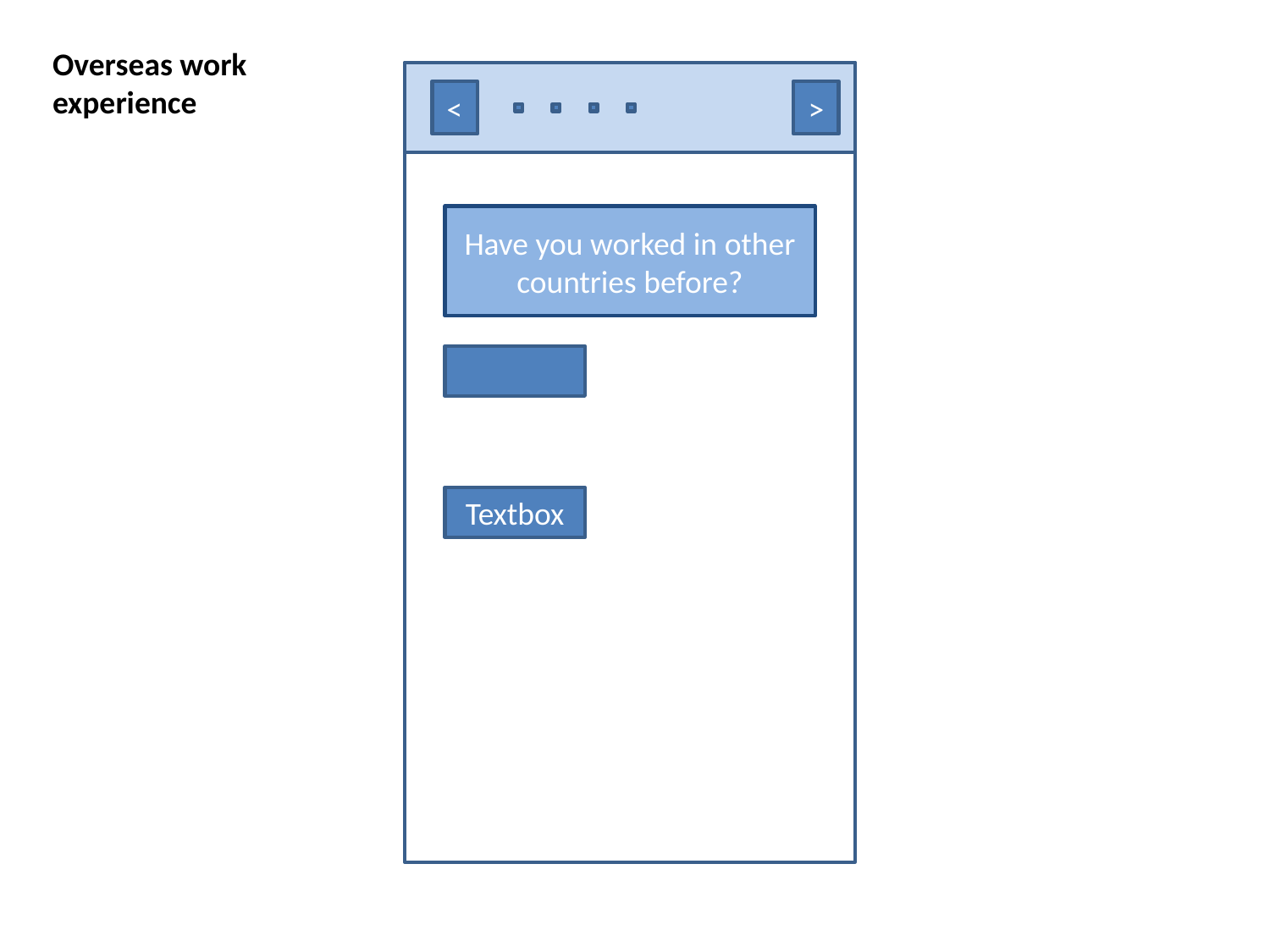

Overseas work experience

<
>

Have you worked in other countries before?

Textbox